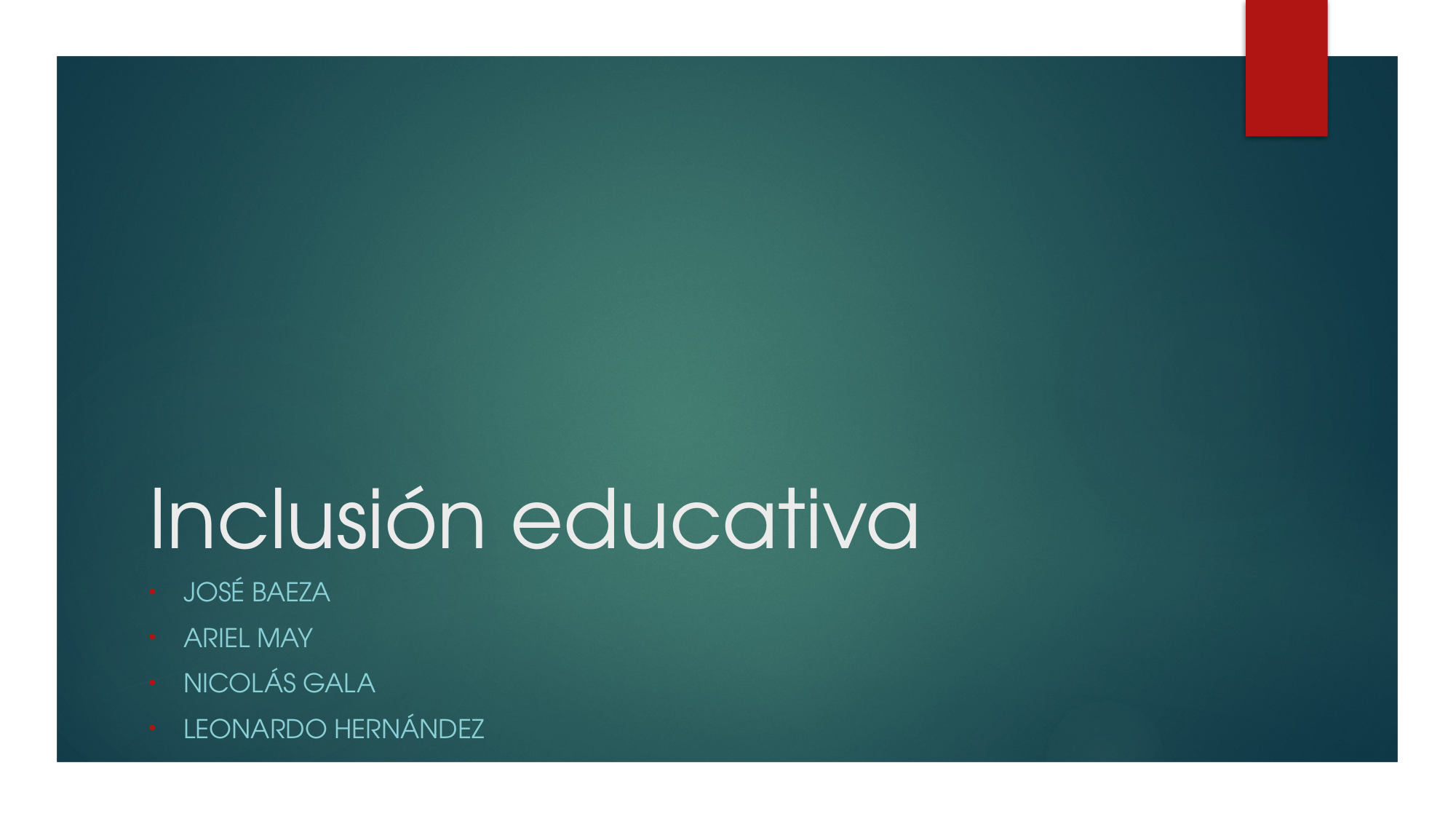

# Inclusión educativa
José Baeza
Ariel May
Nicolás Gala
Leonardo Hernández